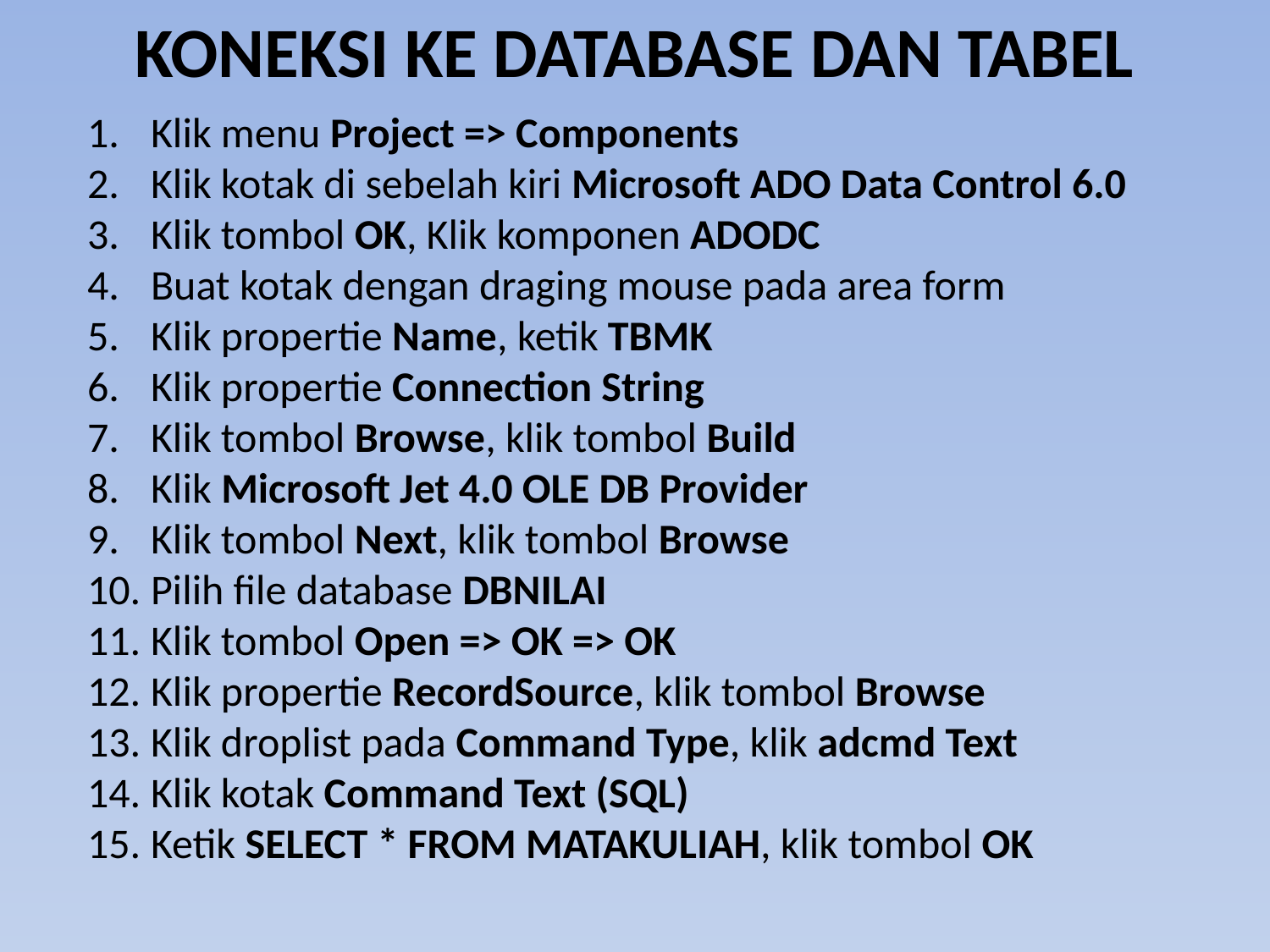

# KONEKSI KE DATABASE DAN TABEL
Klik menu Project => Components
Klik kotak di sebelah kiri Microsoft ADO Data Control 6.0
Klik tombol OK, Klik komponen ADODC
Buat kotak dengan draging mouse pada area form
Klik propertie Name, ketik TBMK
Klik propertie Connection String
Klik tombol Browse, klik tombol Build
Klik Microsoft Jet 4.0 OLE DB Provider
Klik tombol Next, klik tombol Browse
Pilih file database DBNILAI
Klik tombol Open => OK => OK
Klik propertie RecordSource, klik tombol Browse
Klik droplist pada Command Type, klik adcmd Text
Klik kotak Command Text (SQL)
Ketik SELECT * FROM MATAKULIAH, klik tombol OK